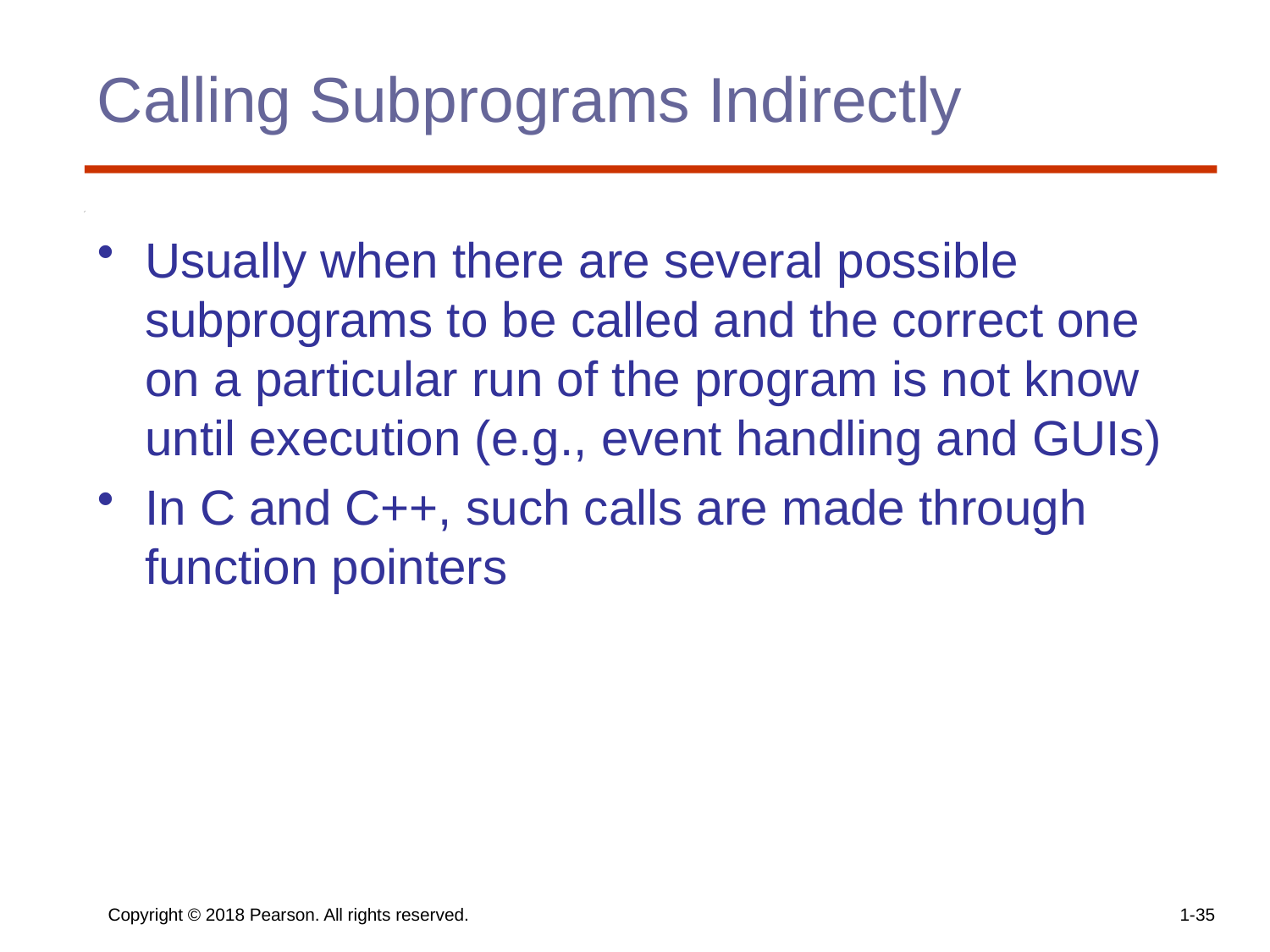

# Calling Subprograms Indirectly
Usually when there are several possible subprograms to be called and the correct one on a particular run of the program is not know until execution (e.g., event handling and GUIs)
In C and C++, such calls are made through function pointers

Copyright © 2018 Pearson. All rights reserved.
1-35